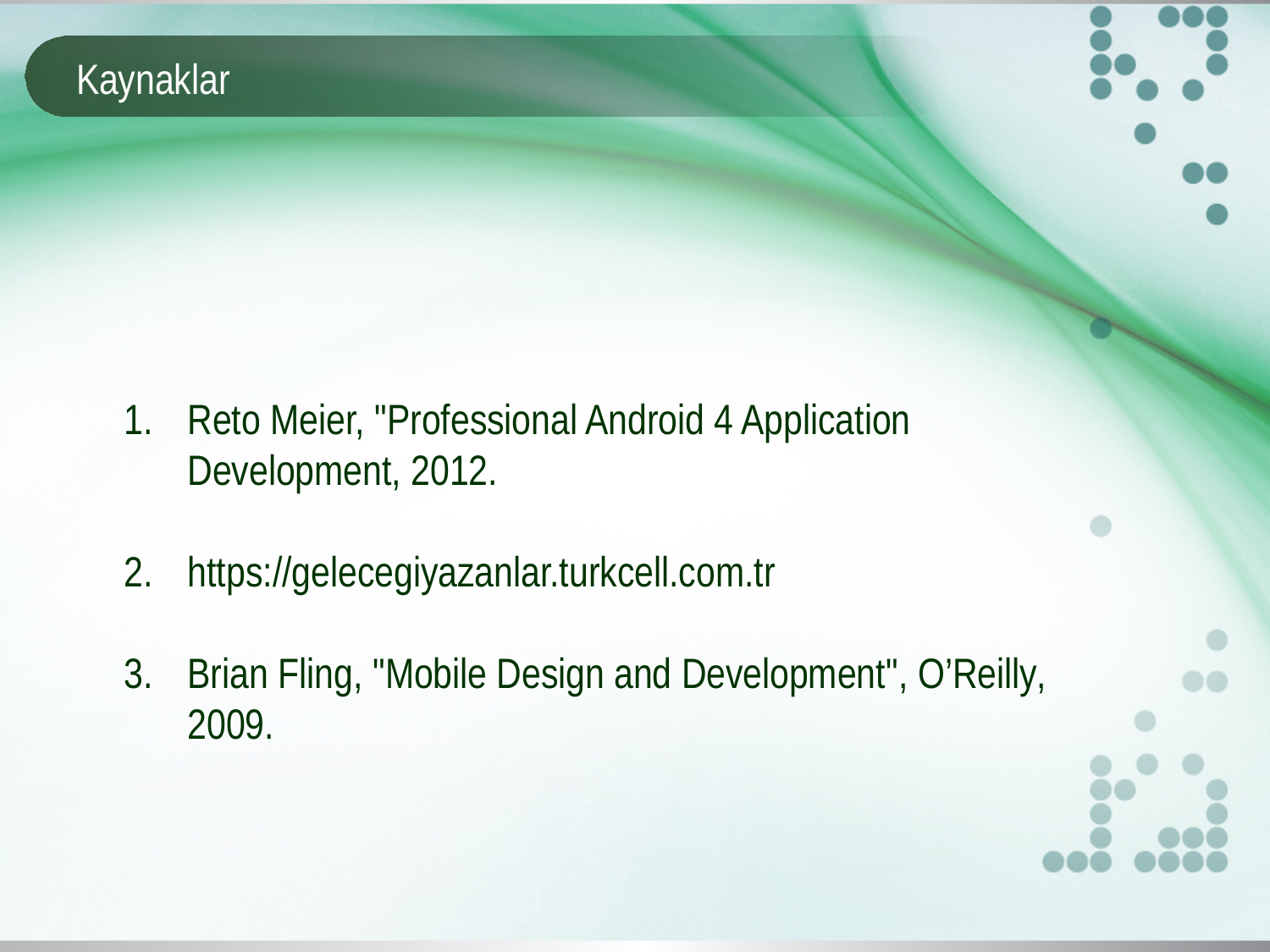

# Kaynaklar
Reto Meier, "Professional Android 4 Application Development, 2012.

https://gelecegiyazanlar.turkcell.com.tr

Brian Fling, "Mobile Design and Development", O’Reilly, 2009.